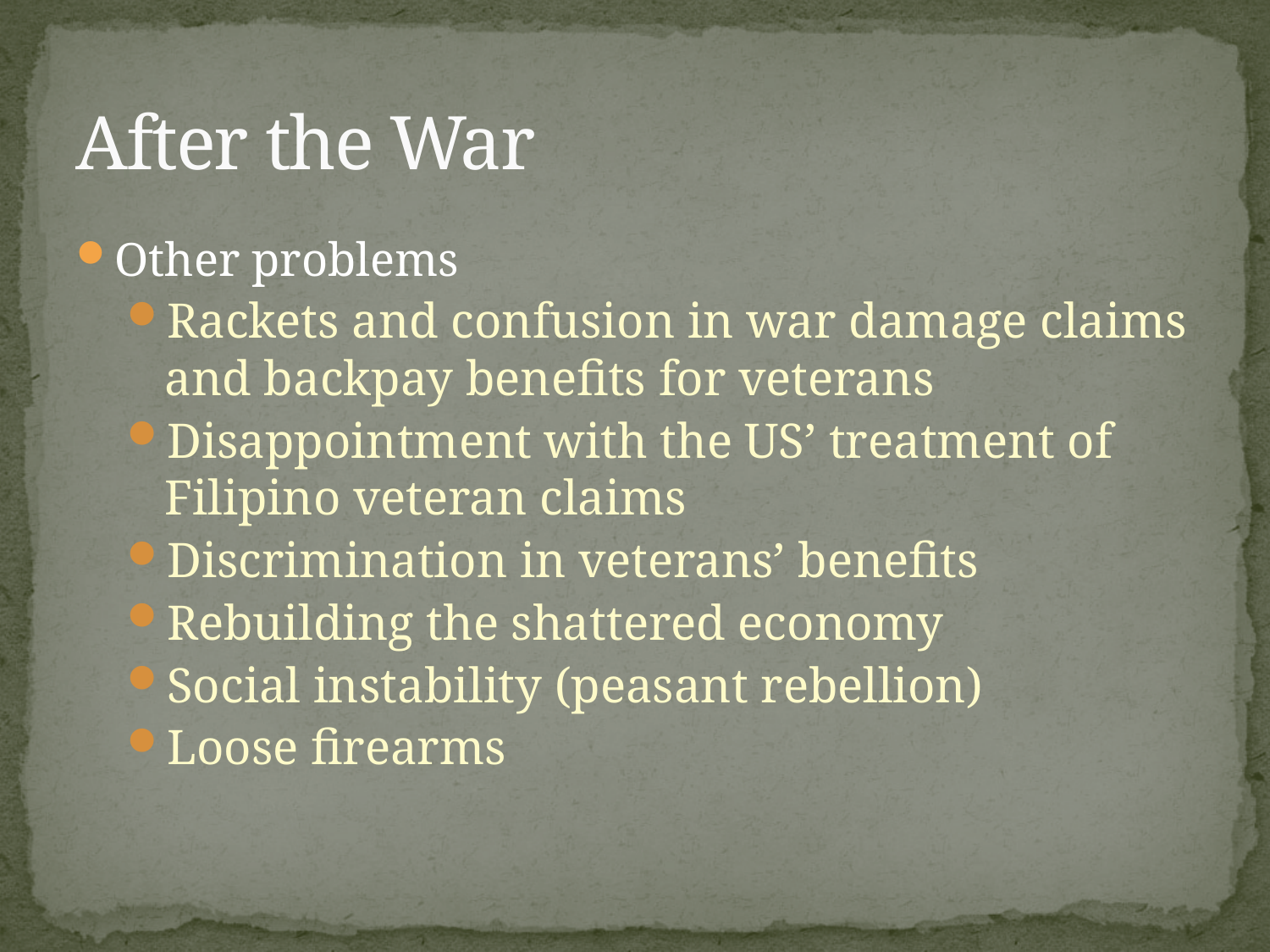

# After the War

Other problems
Rackets and confusion in war damage claims and backpay benefits for veterans
Disappointment with the US’ treatment of Filipino veteran claims
Discrimination in veterans’ benefits
Rebuilding the shattered economy
Social instability (peasant rebellion)
Loose firearms